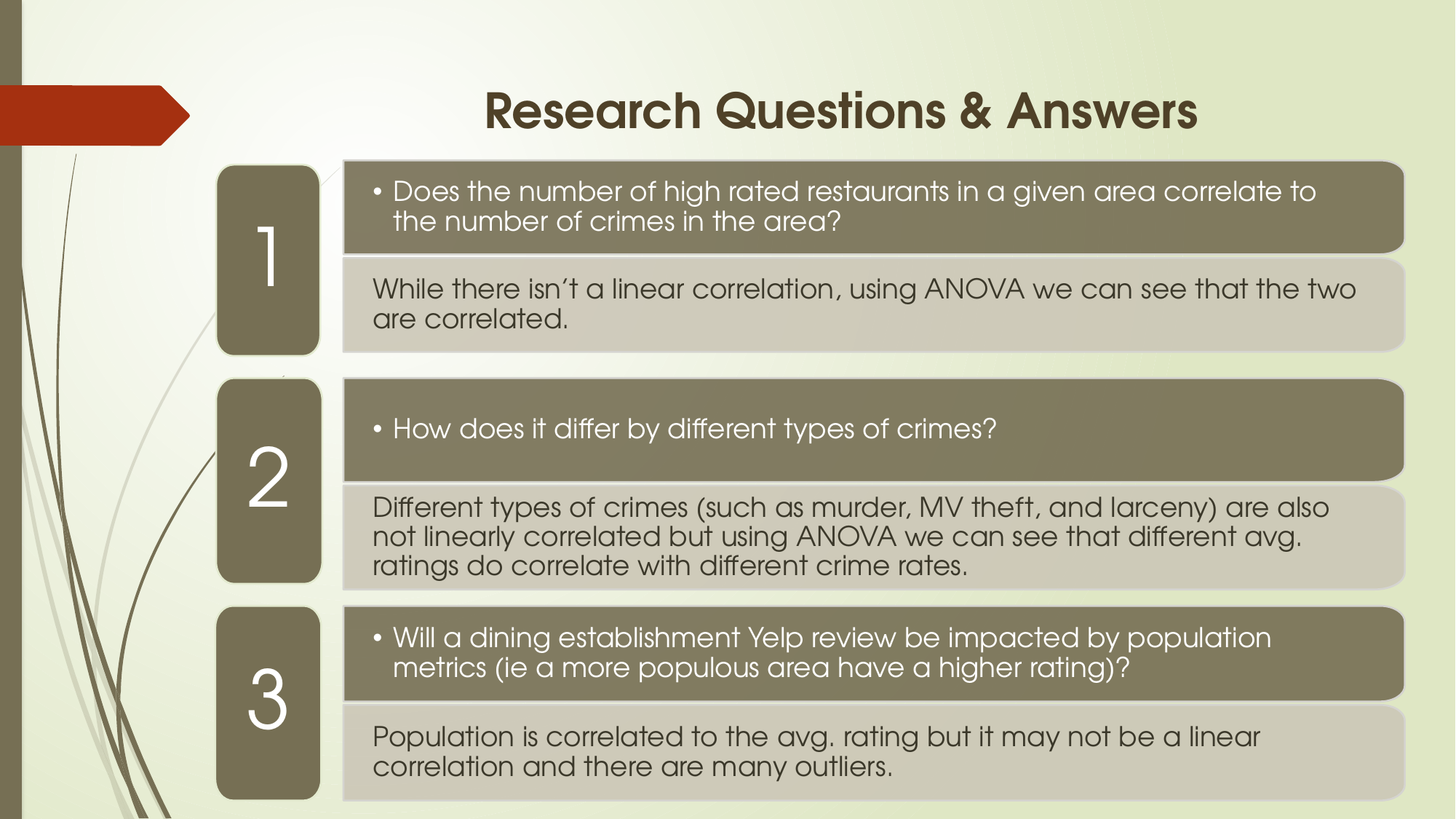

# Research Questions & Answers
Does the number of high rated restaurants in a given area correlate to the number of crimes in the area?
1
While there isn’t a linear correlation, using ANOVA we can see that the two are correlated.
2
How does it differ by different types of crimes?
Different types of crimes (such as murder, MV theft, and larceny) are also not linearly correlated but using ANOVA we can see that different avg. ratings do correlate with different crime rates.
3
Will a dining establishment Yelp review be impacted by population metrics (ie a more populous area have a higher rating)?
Population is correlated to the avg. rating but it may not be a linear correlation and there are many outliers.